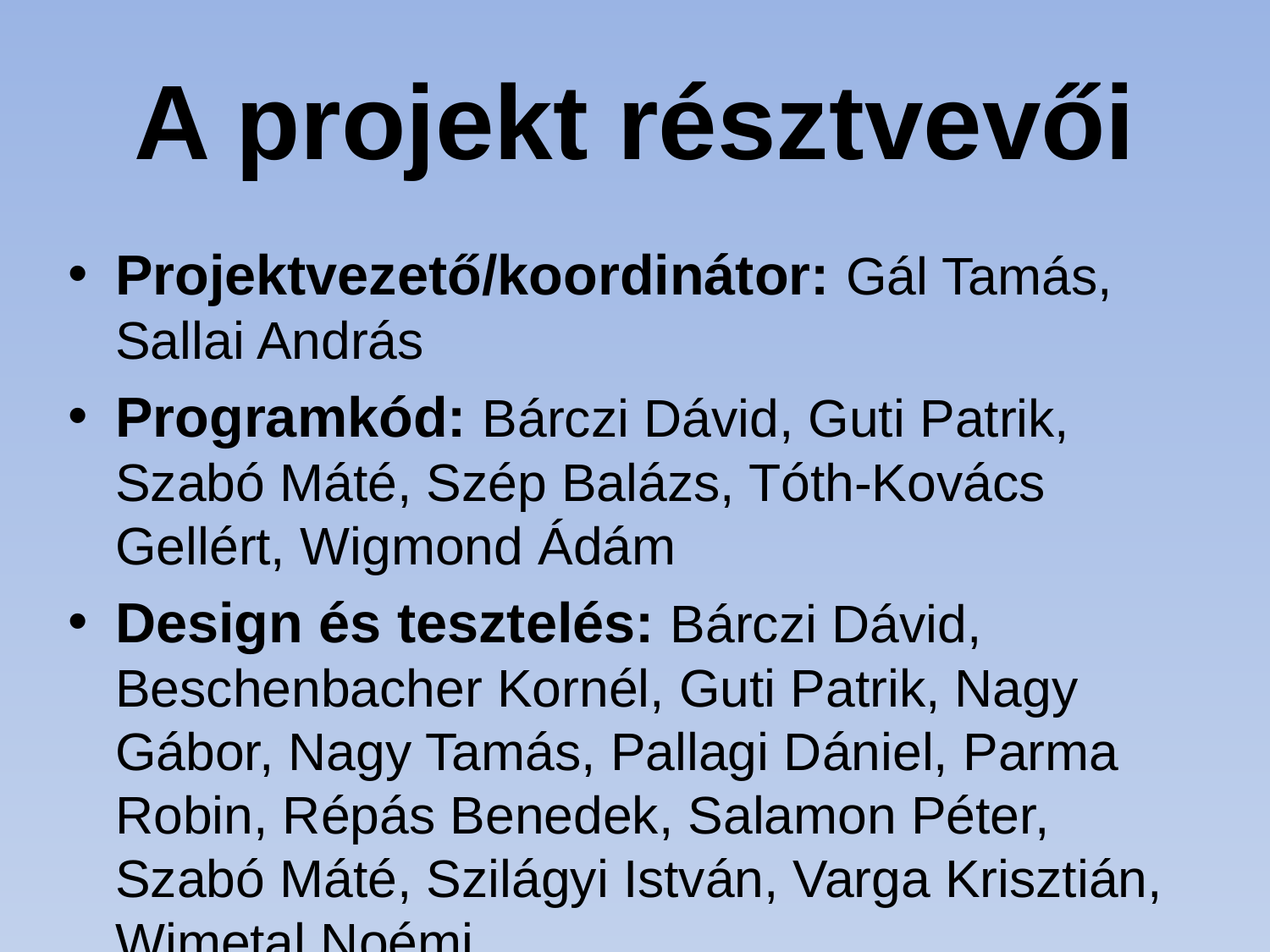

# A projekt résztvevői
Projektvezető/koordinátor: Gál Tamás, Sallai András
Programkód: Bárczi Dávid, Guti Patrik, Szabó Máté, Szép Balázs, Tóth-Kovács Gellért, Wigmond Ádám
Design és tesztelés: Bárczi Dávid, Beschenbacher Kornél, Guti Patrik, Nagy Gábor, Nagy Tamás, Pallagi Dániel, Parma Robin, Répás Benedek, Salamon Péter, Szabó Máté, Szilágyi István, Varga Krisztián, Wimetal Noémi
Grafika: Gregus Bence